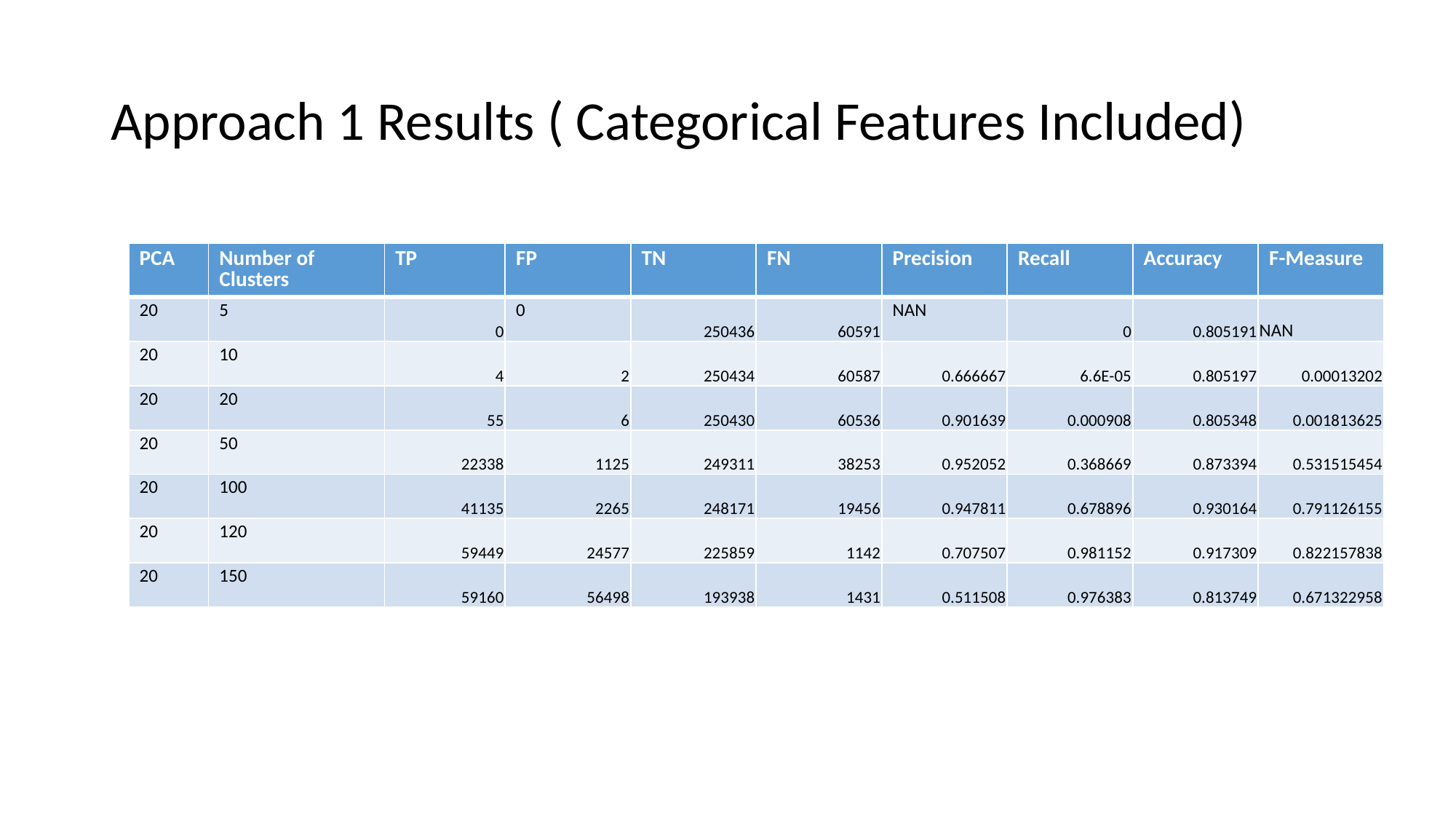

# Approach 1 Results ( Categorical Features Included)
| PCA | Number of Clusters | TP | FP | TN | FN | Precision | Recall | Accuracy | F-Measure |
| --- | --- | --- | --- | --- | --- | --- | --- | --- | --- |
| 20 | 5 | 0 | 0 | 250436 | 60591 | NAN | 0 | 0.805191 | NAN |
| 20 | 10 | 4 | 2 | 250434 | 60587 | 0.666667 | 6.6E-05 | 0.805197 | 0.00013202 |
| 20 | 20 | 55 | 6 | 250430 | 60536 | 0.901639 | 0.000908 | 0.805348 | 0.001813625 |
| 20 | 50 | 22338 | 1125 | 249311 | 38253 | 0.952052 | 0.368669 | 0.873394 | 0.531515454 |
| 20 | 100 | 41135 | 2265 | 248171 | 19456 | 0.947811 | 0.678896 | 0.930164 | 0.791126155 |
| 20 | 120 | 59449 | 24577 | 225859 | 1142 | 0.707507 | 0.981152 | 0.917309 | 0.822157838 |
| 20 | 150 | 59160 | 56498 | 193938 | 1431 | 0.511508 | 0.976383 | 0.813749 | 0.671322958 |